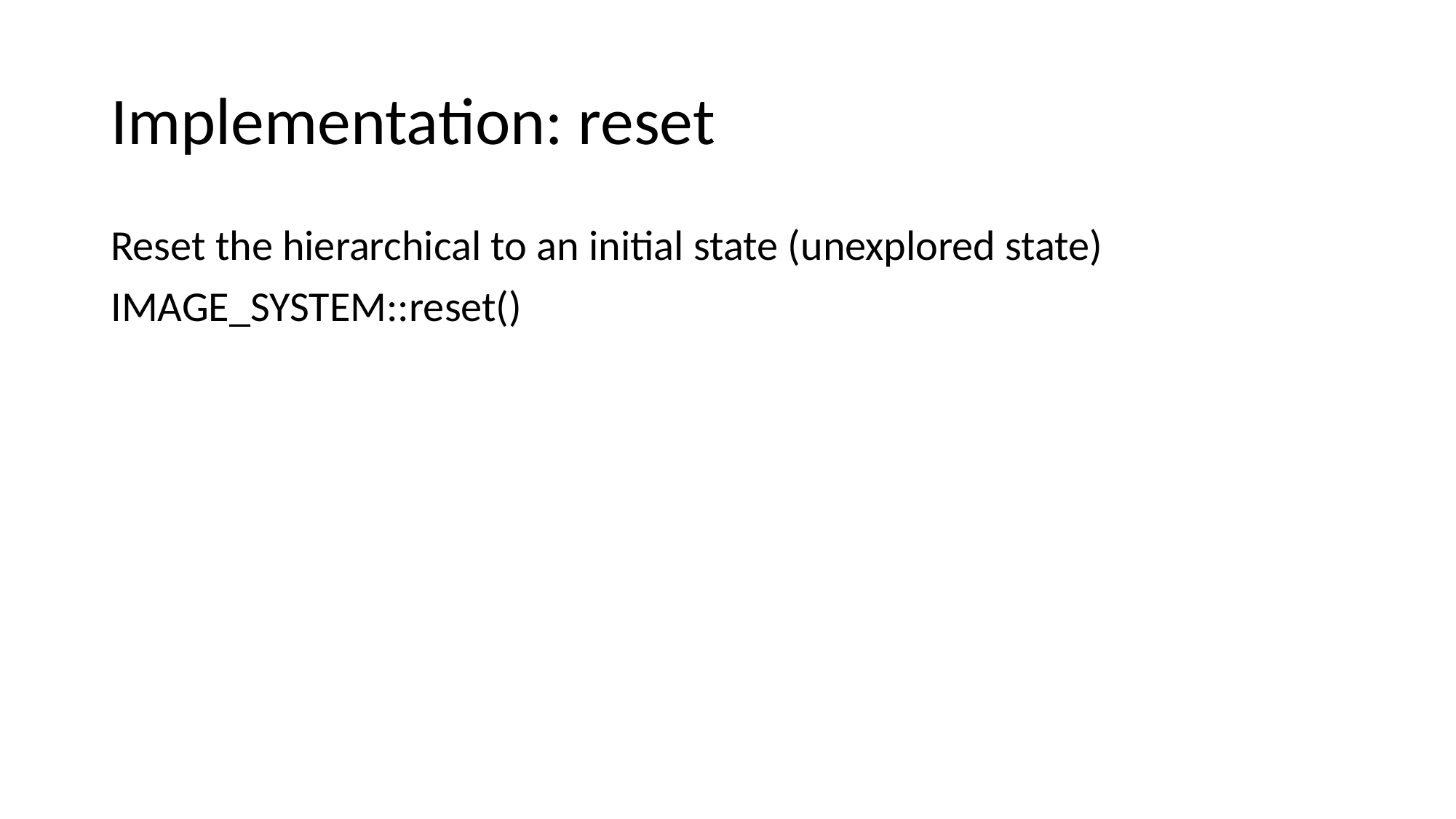

# Implementation: reset
Reset the hierarchical to an initial state (unexplored state)
IMAGE_SYSTEM::reset()